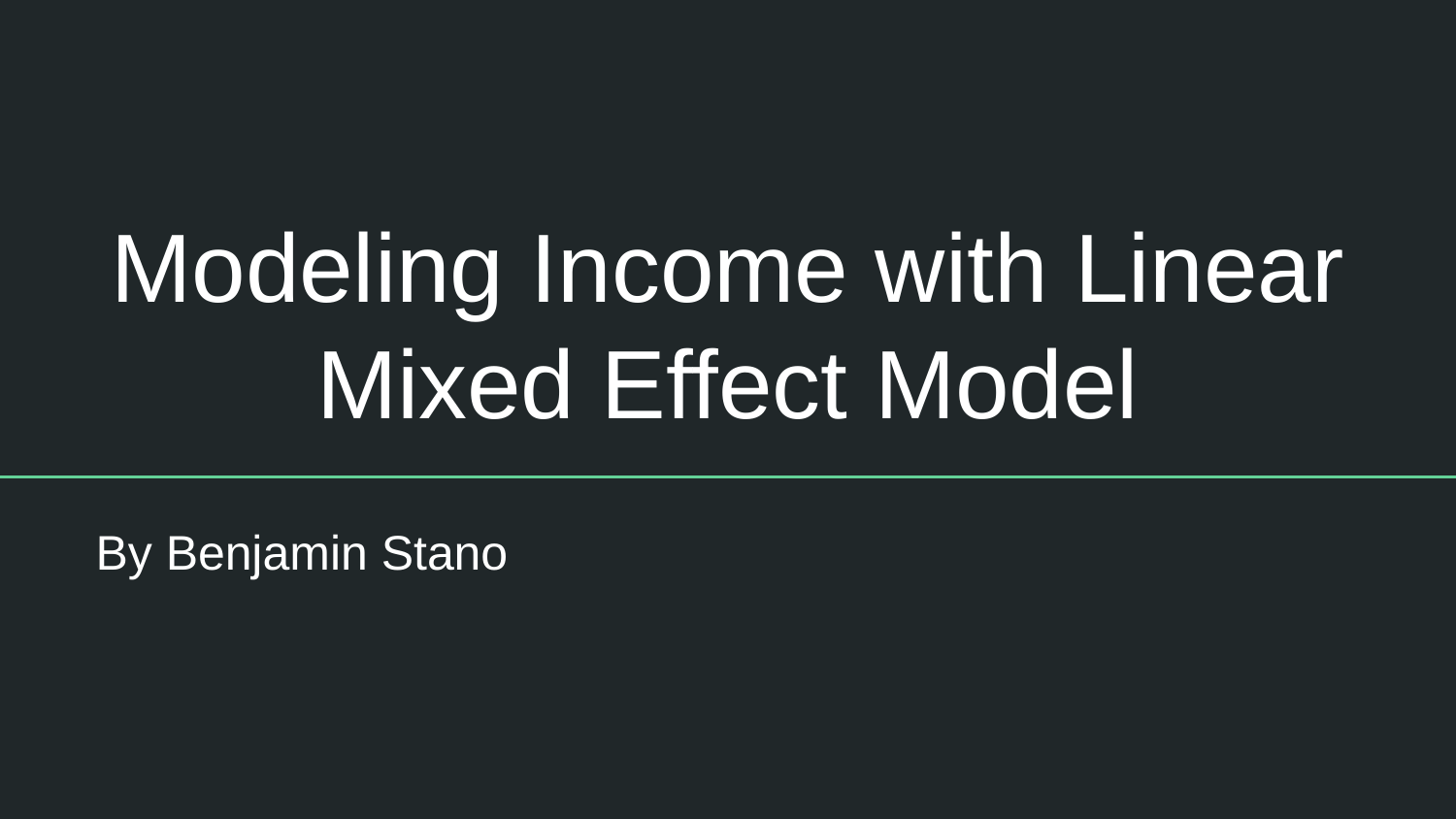

# Modeling Income with Linear Mixed Effect Model
By Benjamin Stano